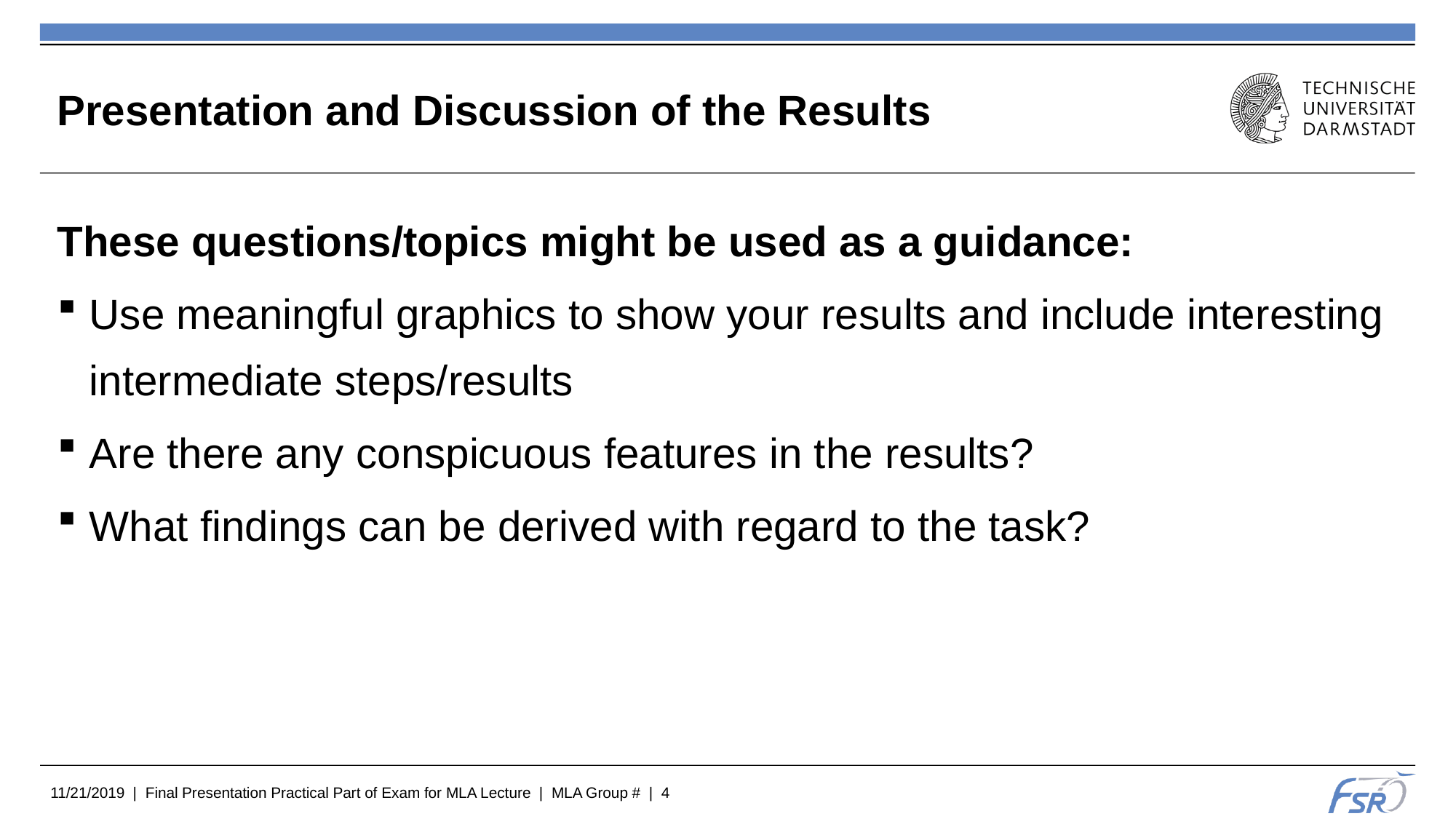

# Presentation and Discussion of the Results
These questions/topics might be used as a guidance:
Use meaningful graphics to show your results and include interesting intermediate steps/results
Are there any conspicuous features in the results?
What findings can be derived with regard to the task?